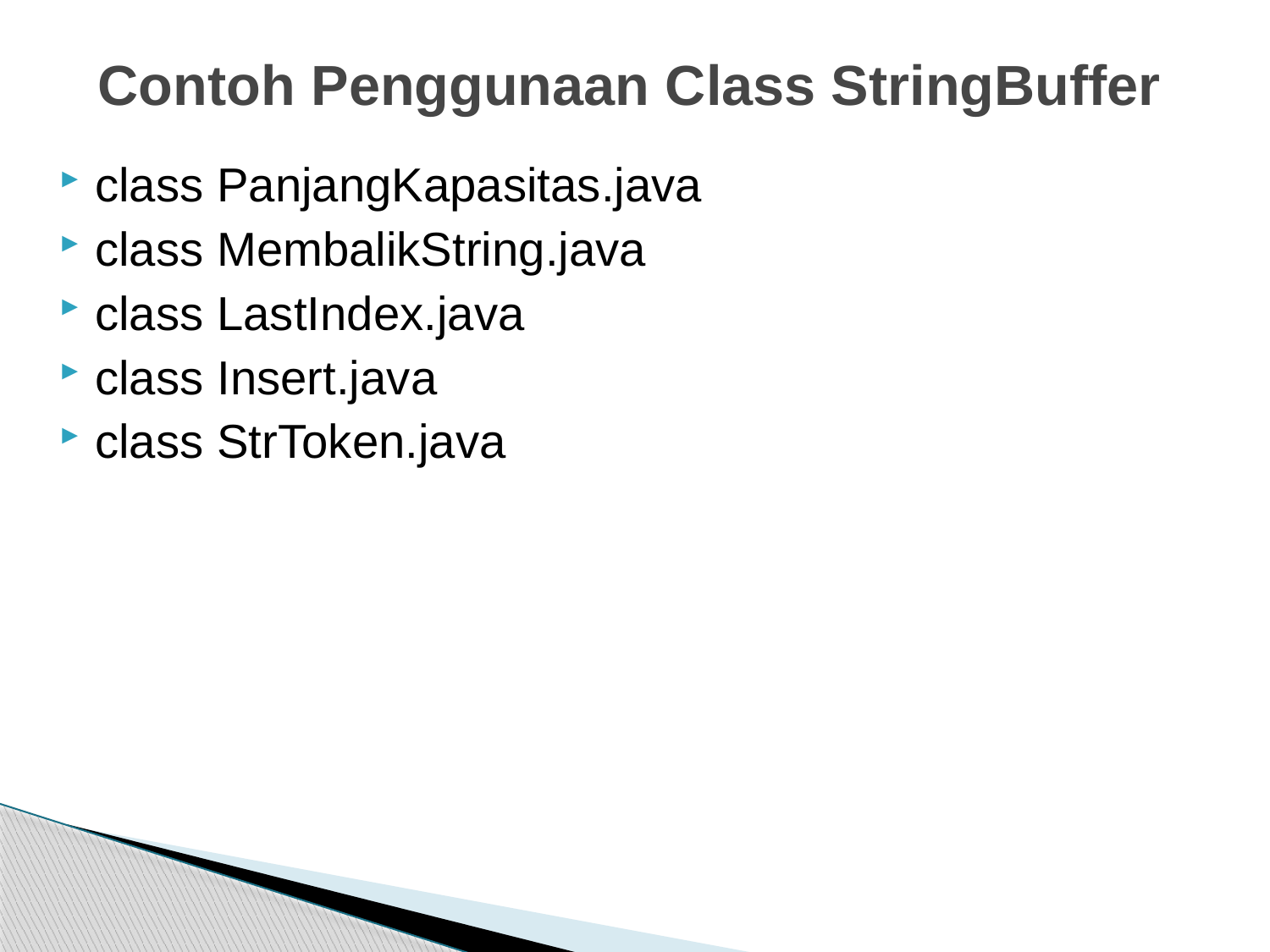

# Contoh Penggunaan Class StringBuffer
class PanjangKapasitas.java
class MembalikString.java
class LastIndex.java
class Insert.java
class StrToken.java